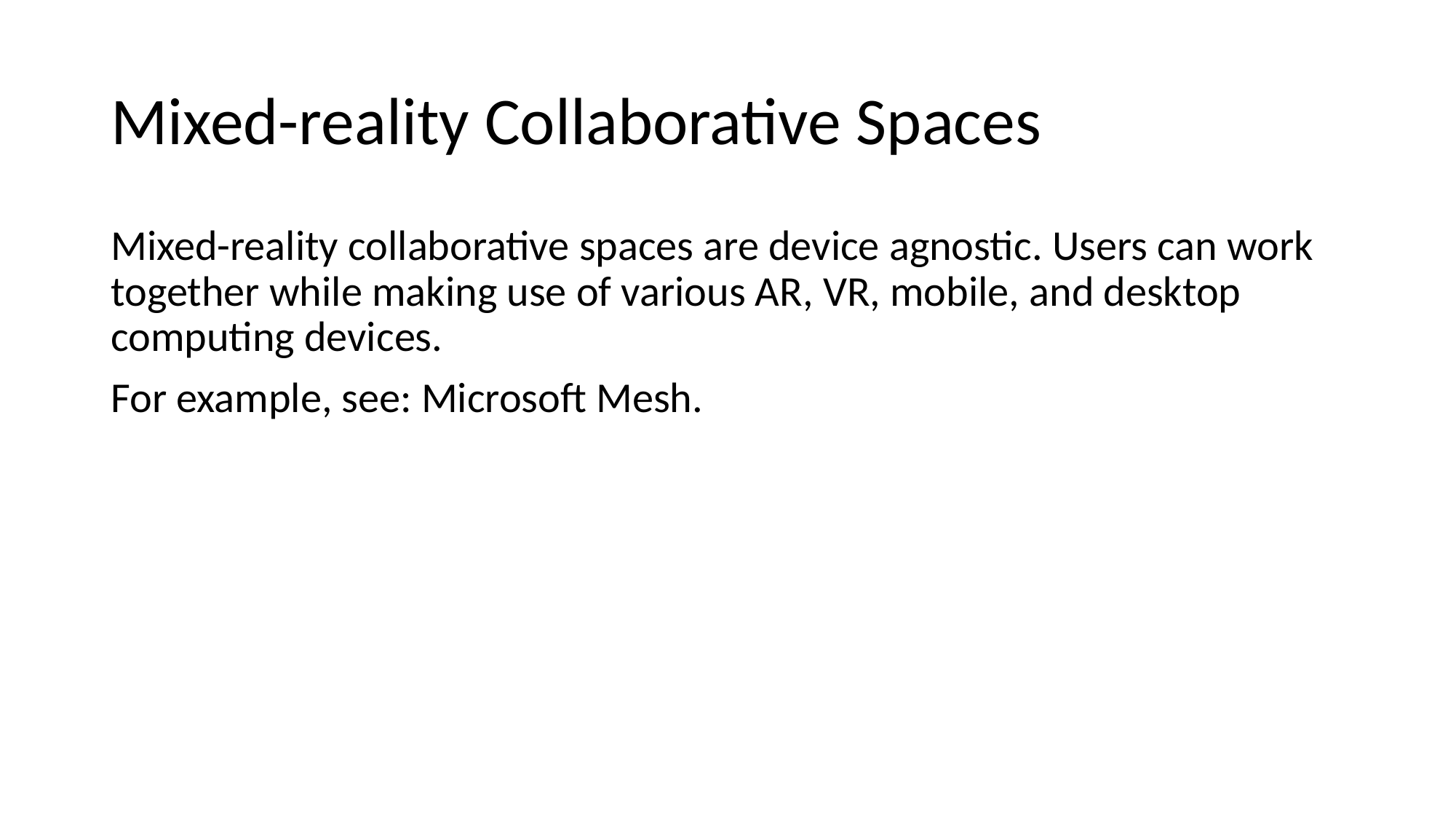

# Mixed-reality Collaborative Spaces
Mixed-reality collaborative spaces are device agnostic. Users can work together while making use of various AR, VR, mobile, and desktop computing devices.
For example, see: Microsoft Mesh.